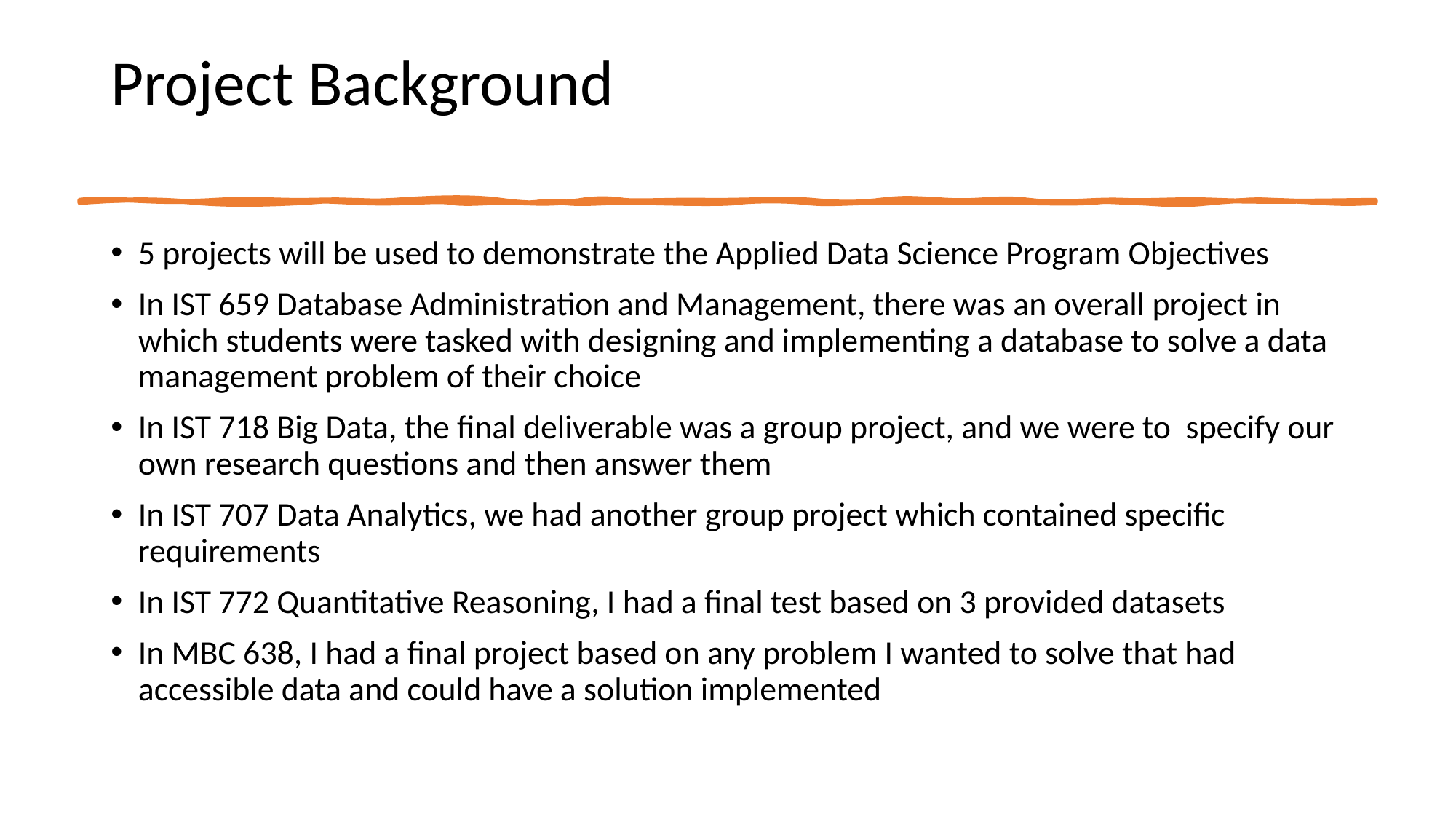

# Project Background

5 projects will be used to demonstrate the Applied Data Science Program Objectives
In IST 659 Database Administration and Management, there was an overall project in which students were tasked with designing and implementing a database to solve a data management problem of their choice
In IST 718 Big Data, the final deliverable was a group project, and we were to  specify our own research questions and then answer them
In IST 707 Data Analytics, we had another group project which contained specific requirements
In IST 772 Quantitative Reasoning, I had a final test based on 3 provided datasets
In MBC 638, I had a final project based on any problem I wanted to solve that had accessible data and could have a solution implemented